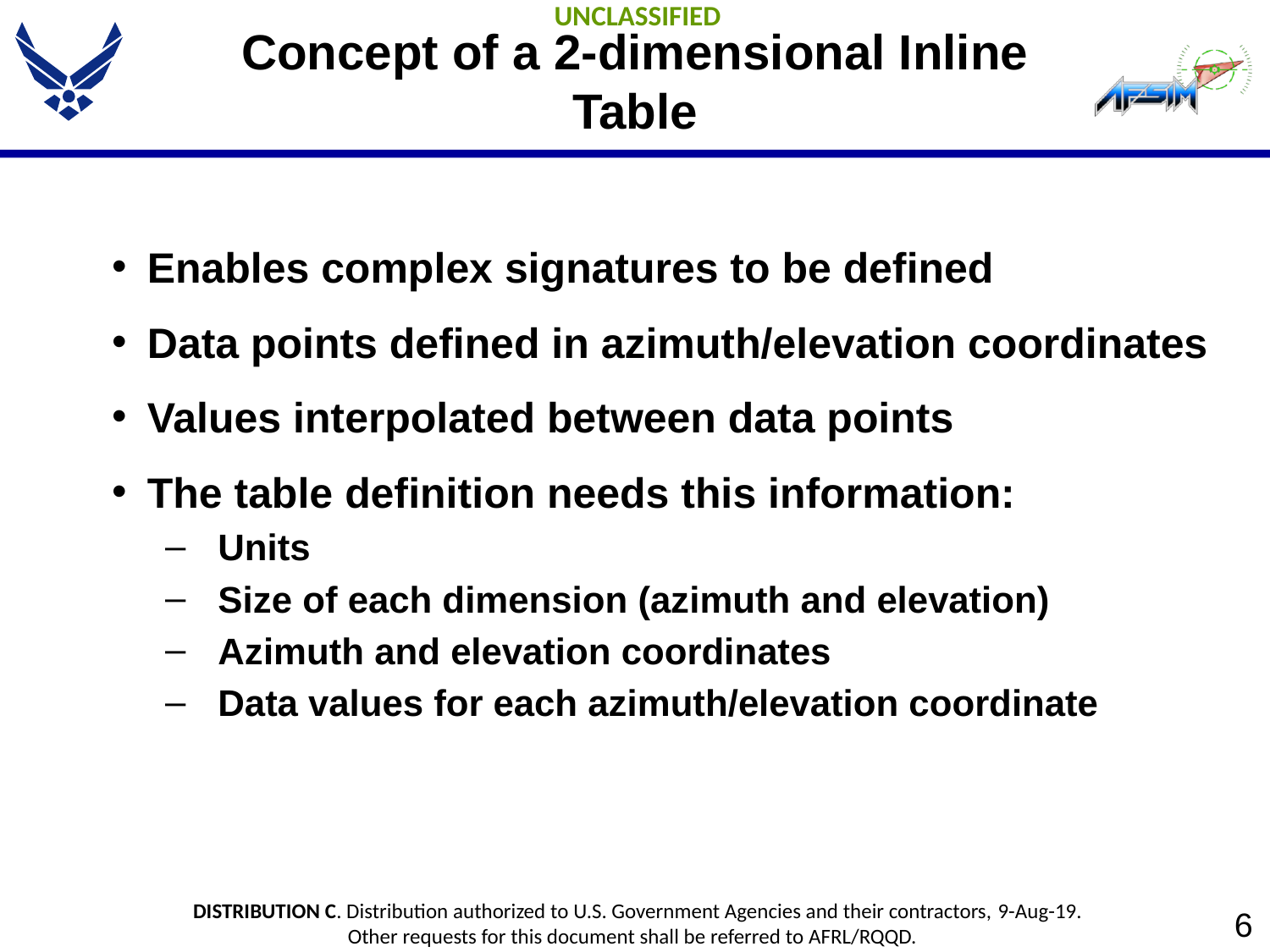

# Concept of a 2-dimensional Inline Table
Enables complex signatures to be defined
Data points defined in azimuth/elevation coordinates
Values interpolated between data points
The table definition needs this information:
Units
Size of each dimension (azimuth and elevation)
Azimuth and elevation coordinates
Data values for each azimuth/elevation coordinate